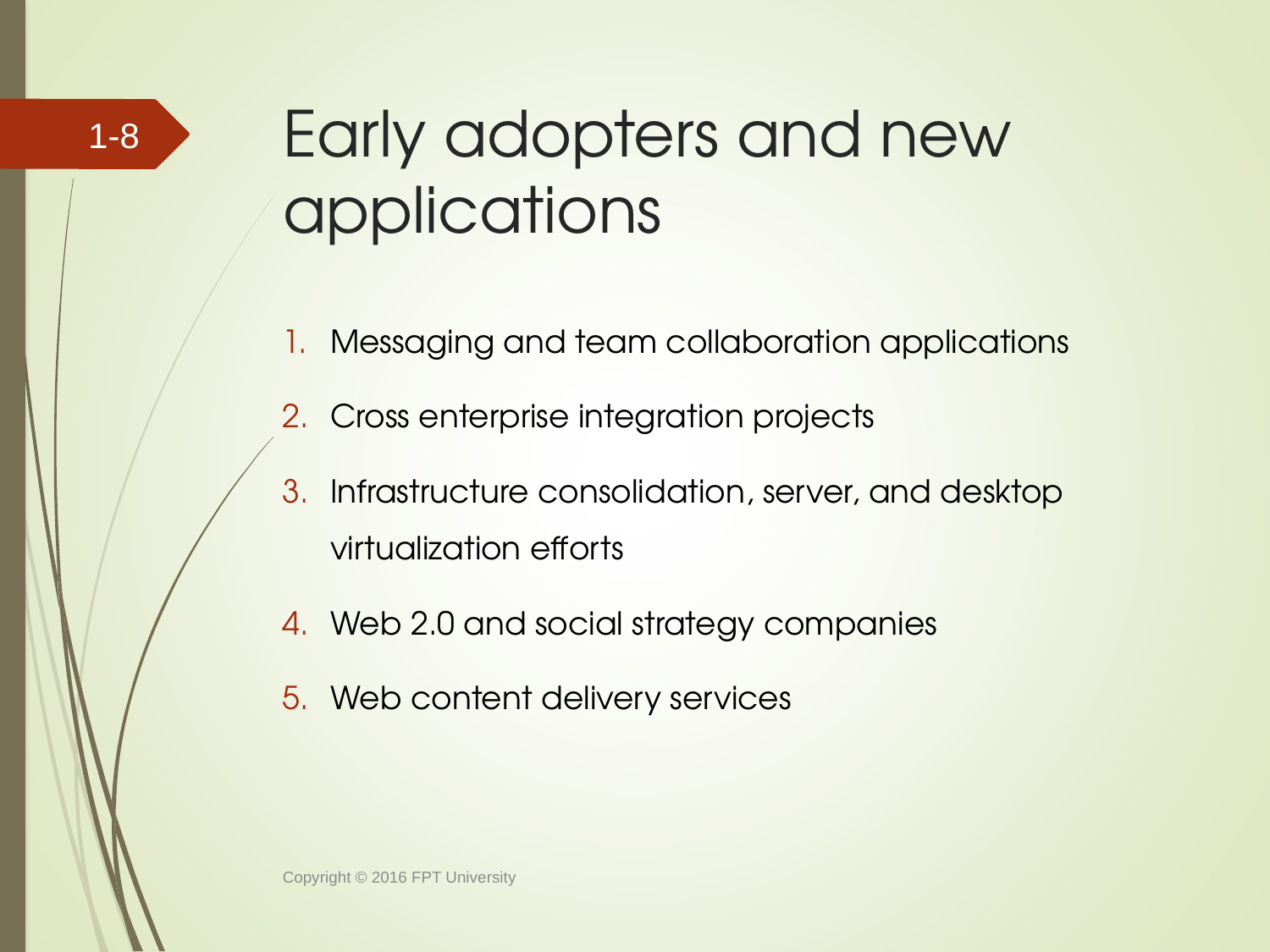

# Early adopters and new applications
1-8
Messaging and team collaboration applications
Cross enterprise integration projects
Infrastructure consolidation, server, and desktop virtualization efforts
Web 2.0 and social strategy companies
Web content delivery services
Copyright © 2016 FPT University